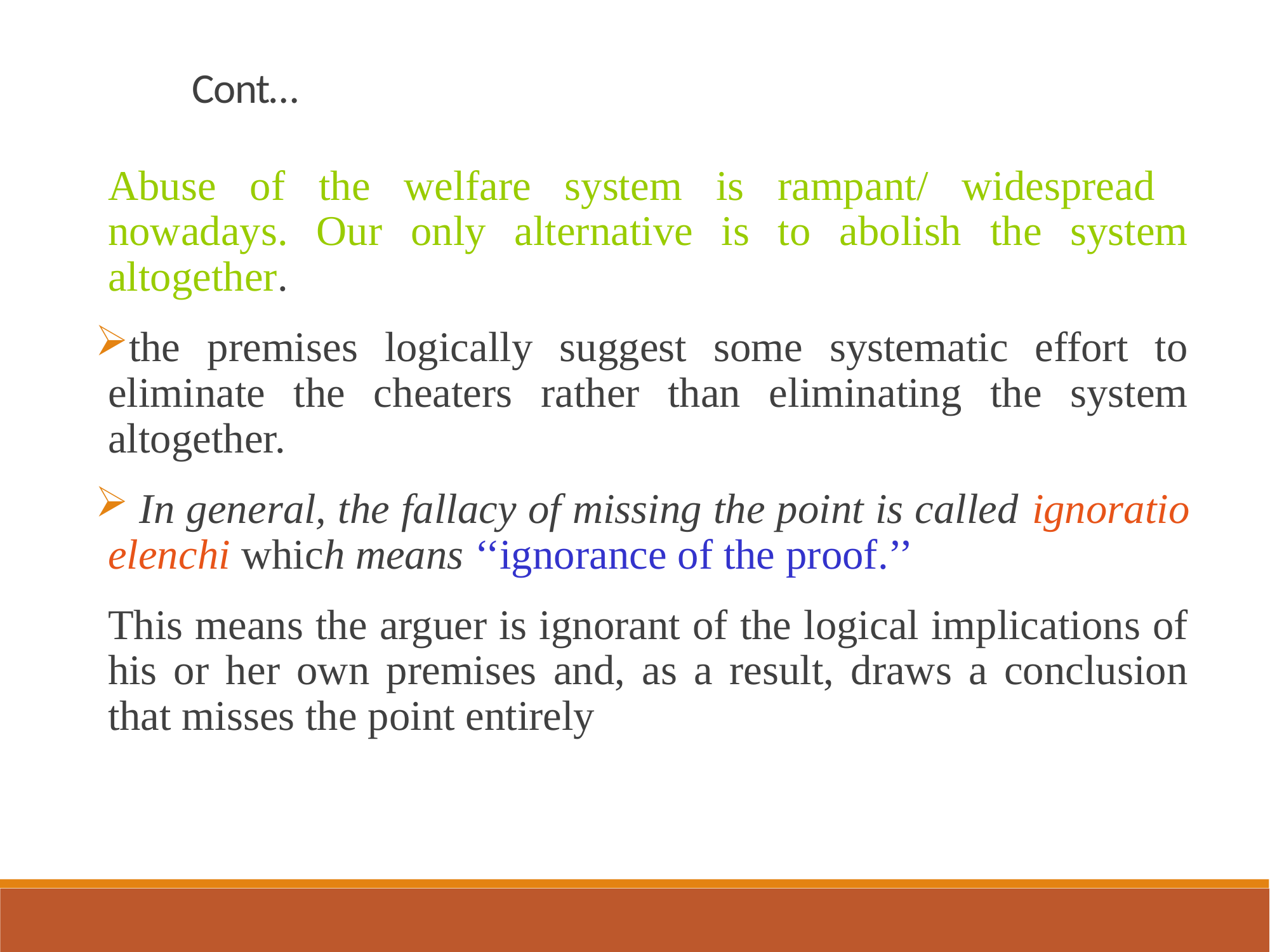

Cont…
Abuse of the welfare system is rampant/ widespread  nowadays. Our only alternative is to abolish the system altogether.
the premises logically suggest some systematic effort to eliminate the cheaters rather than eliminating the system altogether.
 In general, the fallacy of missing the point is called ignoratio elenchi which means ‘‘ignorance of the proof.’’
This means the arguer is ignorant of the logical implications of his or her own premises and, as a result, draws a conclusion that misses the point entirely